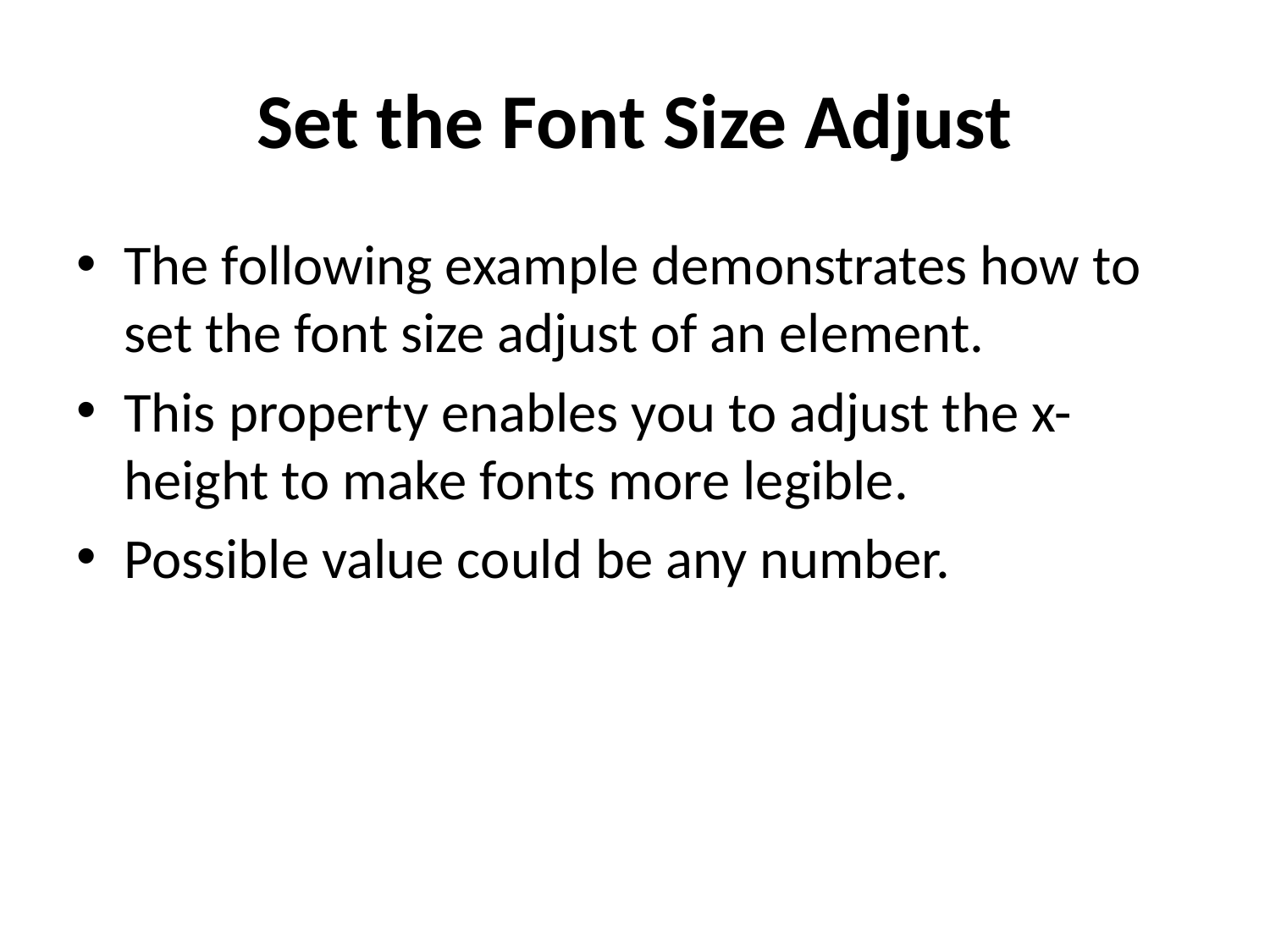

# Set the Font Size Adjust
The following example demonstrates how to set the font size adjust of an element.
This property enables you to adjust the x-height to make fonts more legible.
Possible value could be any number.